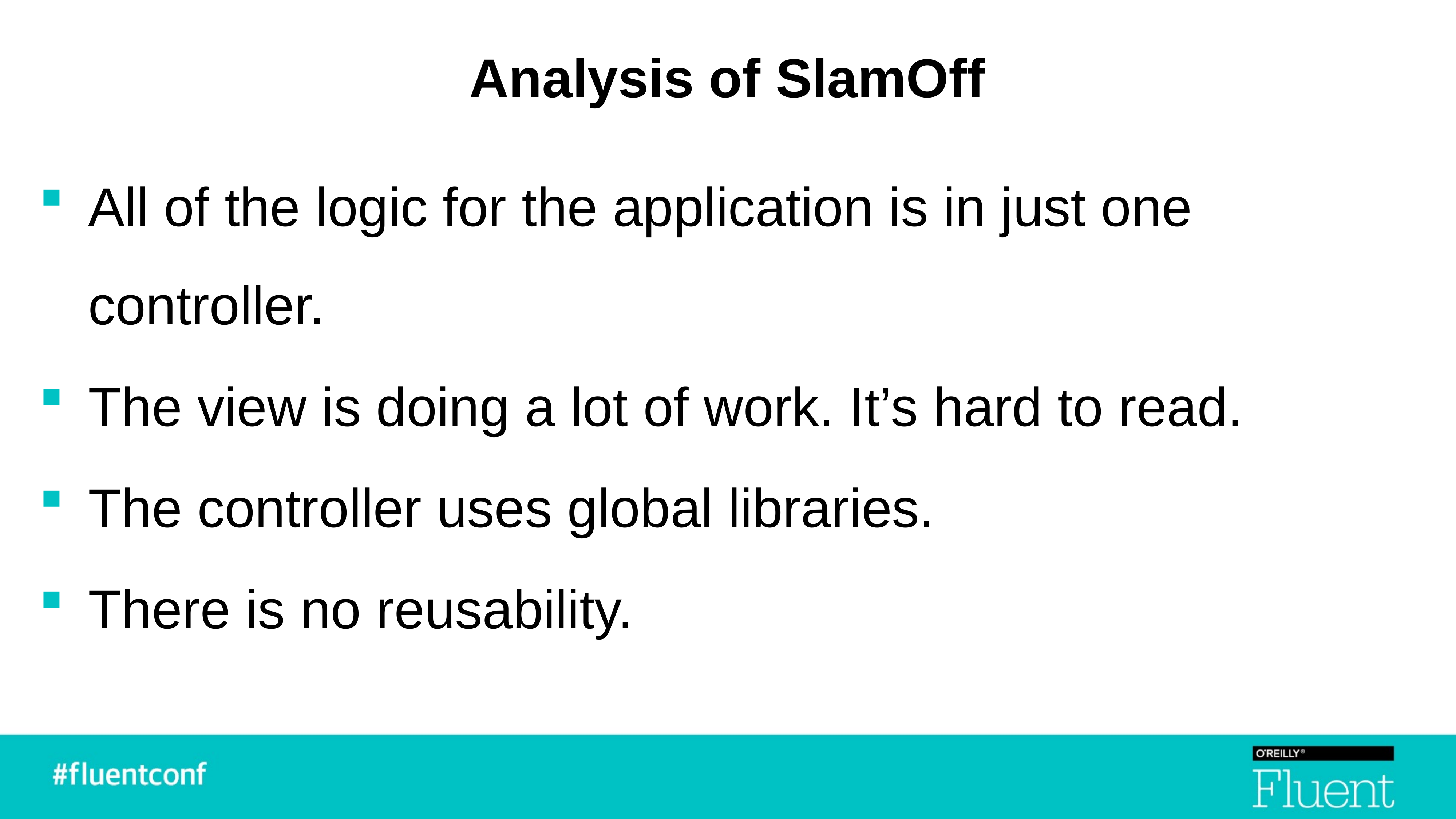

# Analysis of SlamOff
All of the logic for the application is in just one controller.
The view is doing a lot of work. It’s hard to read.
The controller uses global libraries.
There is no reusability.